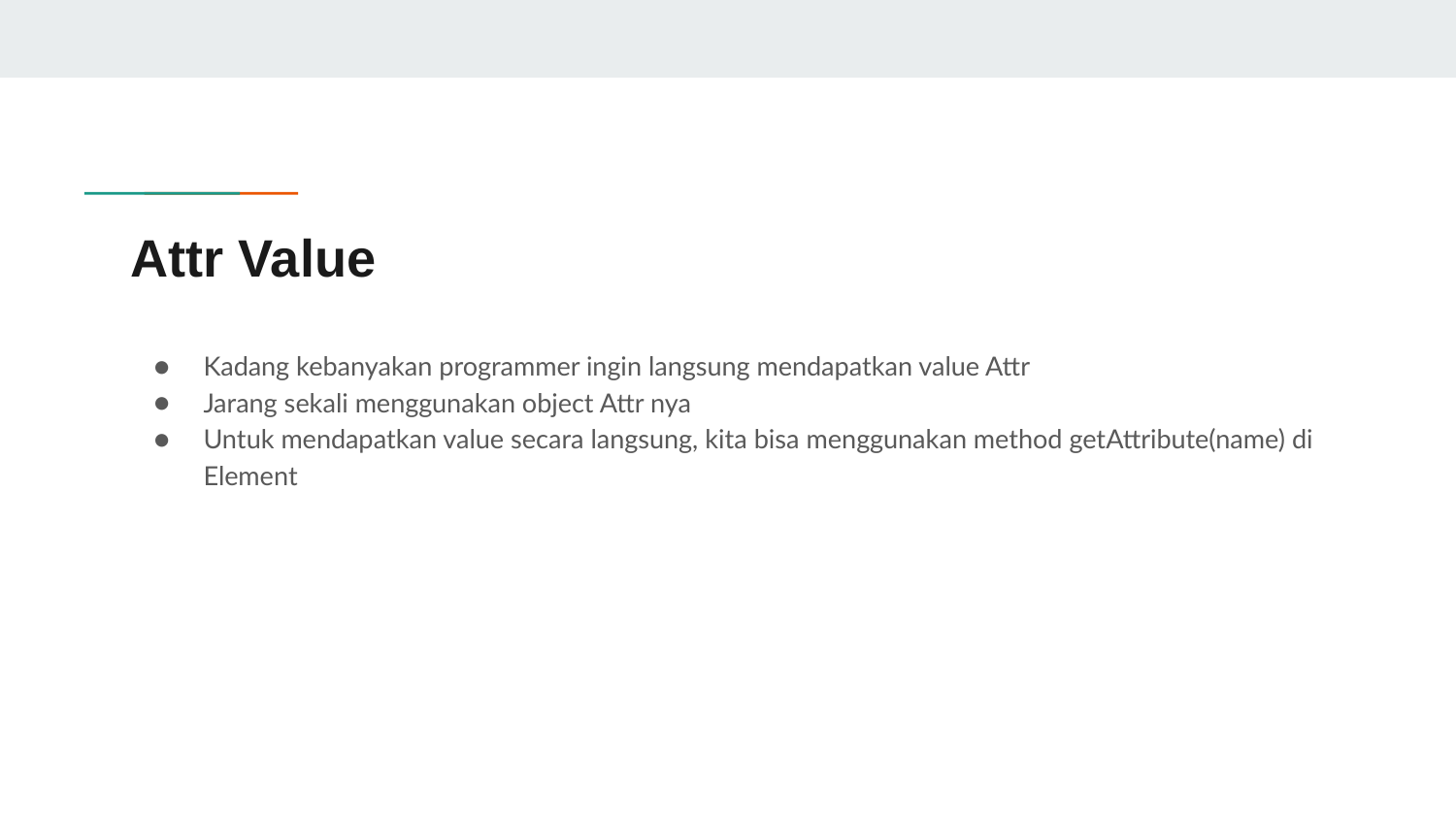

# Attr Value
Kadang kebanyakan programmer ingin langsung mendapatkan value Attr
Jarang sekali menggunakan object Attr nya
Untuk mendapatkan value secara langsung, kita bisa menggunakan method getAttribute(name) di Element